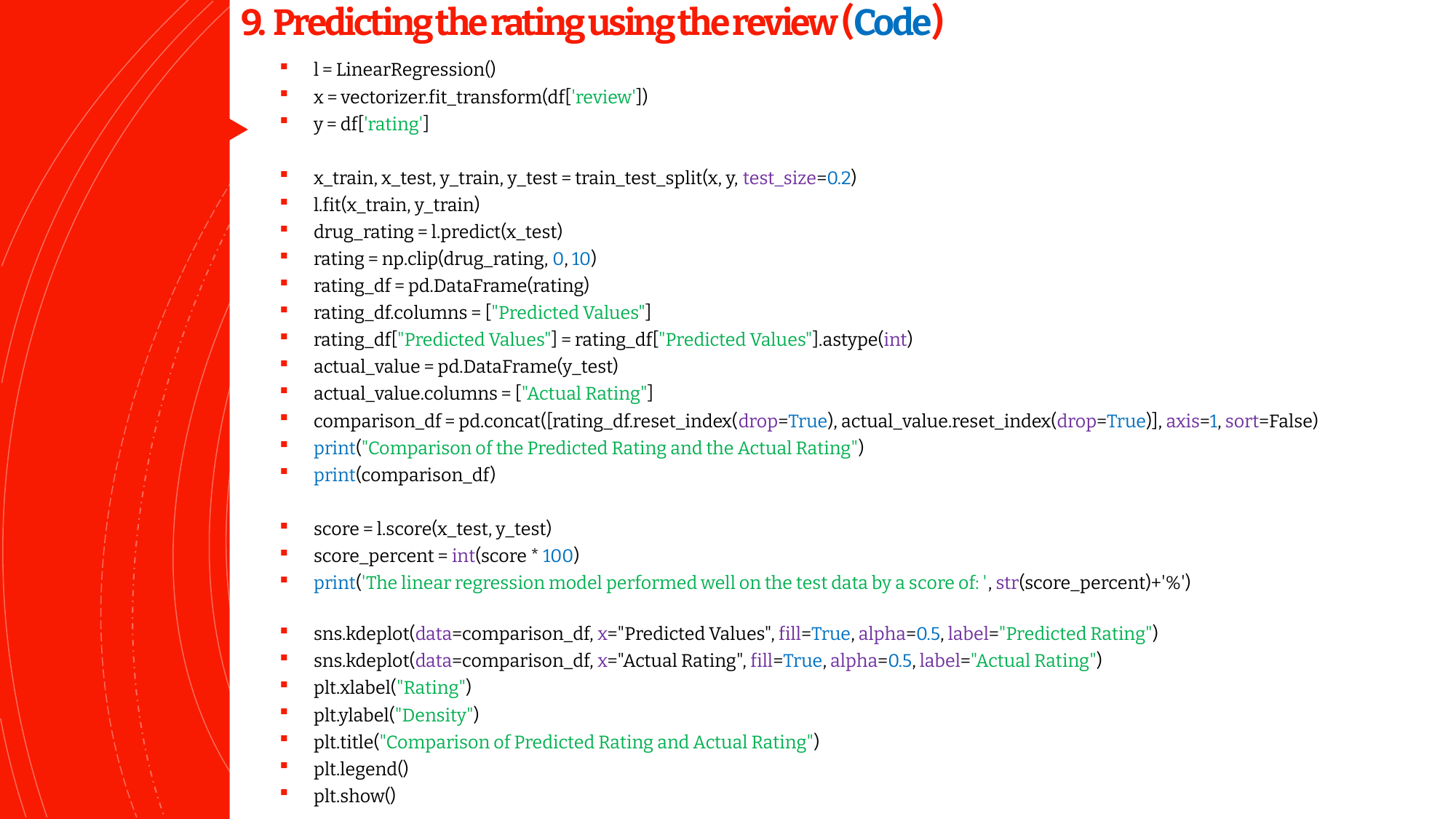

9.  Predicting the rating using the review (Code)
l = LinearRegression()
x = vectorizer.fit_transform(df['review'])
y = df['rating']

x_train, x_test, y_train, y_test = train_test_split(x, y, test_size=0.2)
l.fit(x_train, y_train)
drug_rating = l.predict(x_test)
rating = np.clip(drug_rating, 0, 10)
rating_df = pd.DataFrame(rating)
rating_df.columns = ["Predicted Values"]
rating_df["Predicted Values"] = rating_df["Predicted Values"].astype(int)
actual_value = pd.DataFrame(y_test)
actual_value.columns = ["Actual Rating"]
comparison_df = pd.concat([rating_df.reset_index(drop=True), actual_value.reset_index(drop=True)], axis=1, sort=False)
print("Comparison of the Predicted Rating and the Actual Rating")
print(comparison_df)

score = l.score(x_test, y_test)
score_percent = int(score * 100)
print('The linear regression model performed well on the test data by a score of: ', str(score_percent)+'%')
sns.kdeplot(data=comparison_df, x="Predicted Values", fill=True, alpha=0.5, label="Predicted Rating")
sns.kdeplot(data=comparison_df, x="Actual Rating", fill=True, alpha=0.5, label="Actual Rating")
plt.xlabel("Rating")
plt.ylabel("Density")
plt.title("Comparison of Predicted Rating and Actual Rating")
plt.legend()
plt.show()